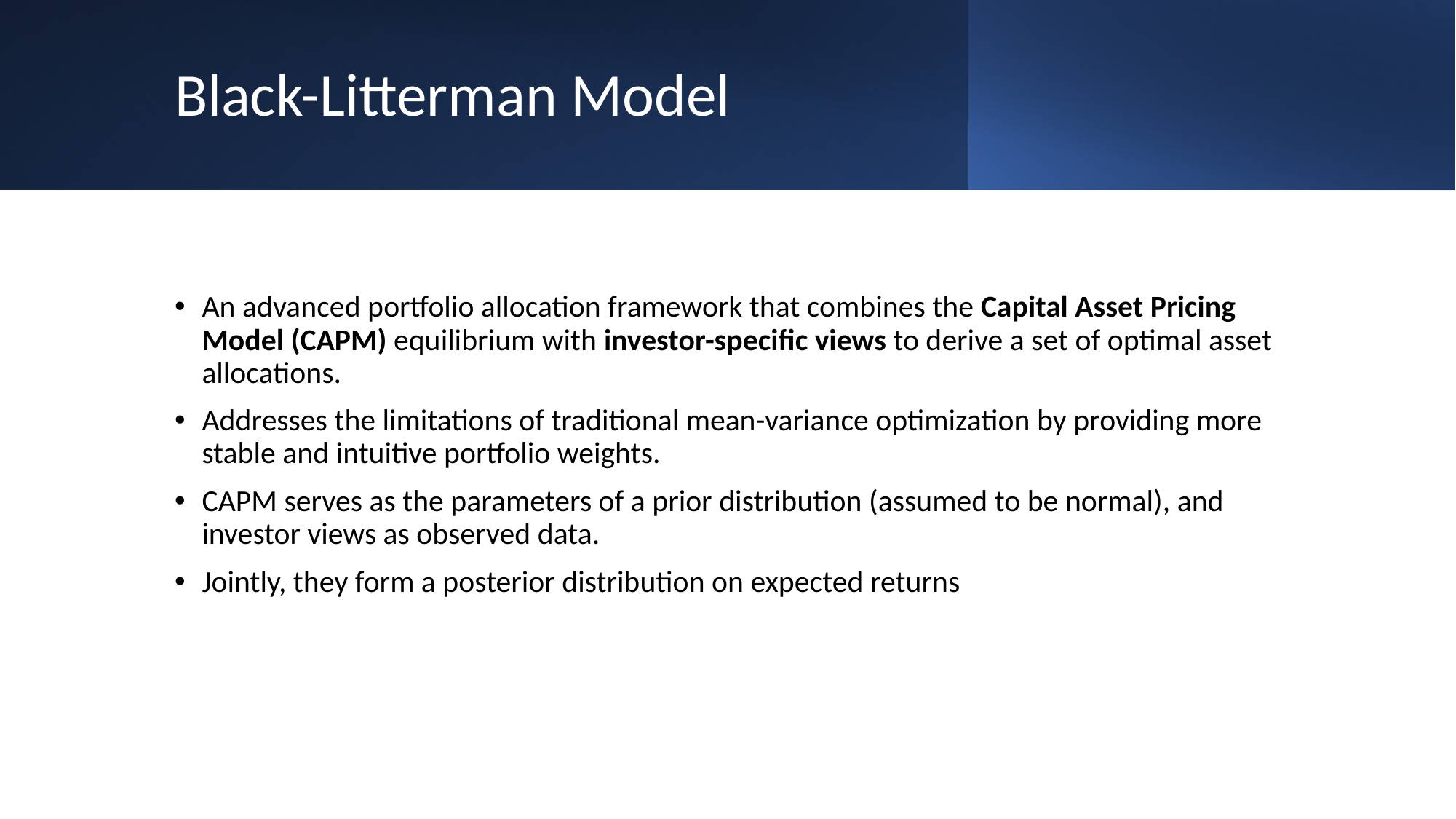

# Black-Litterman Model
An advanced portfolio allocation framework that combines the Capital Asset Pricing Model (CAPM) equilibrium with investor-specific views to derive a set of optimal asset allocations.
Addresses the limitations of traditional mean-variance optimization by providing more stable and intuitive portfolio weights.
CAPM serves as the parameters of a prior distribution (assumed to be normal), and investor views as observed data.
Jointly, they form a posterior distribution on expected returns